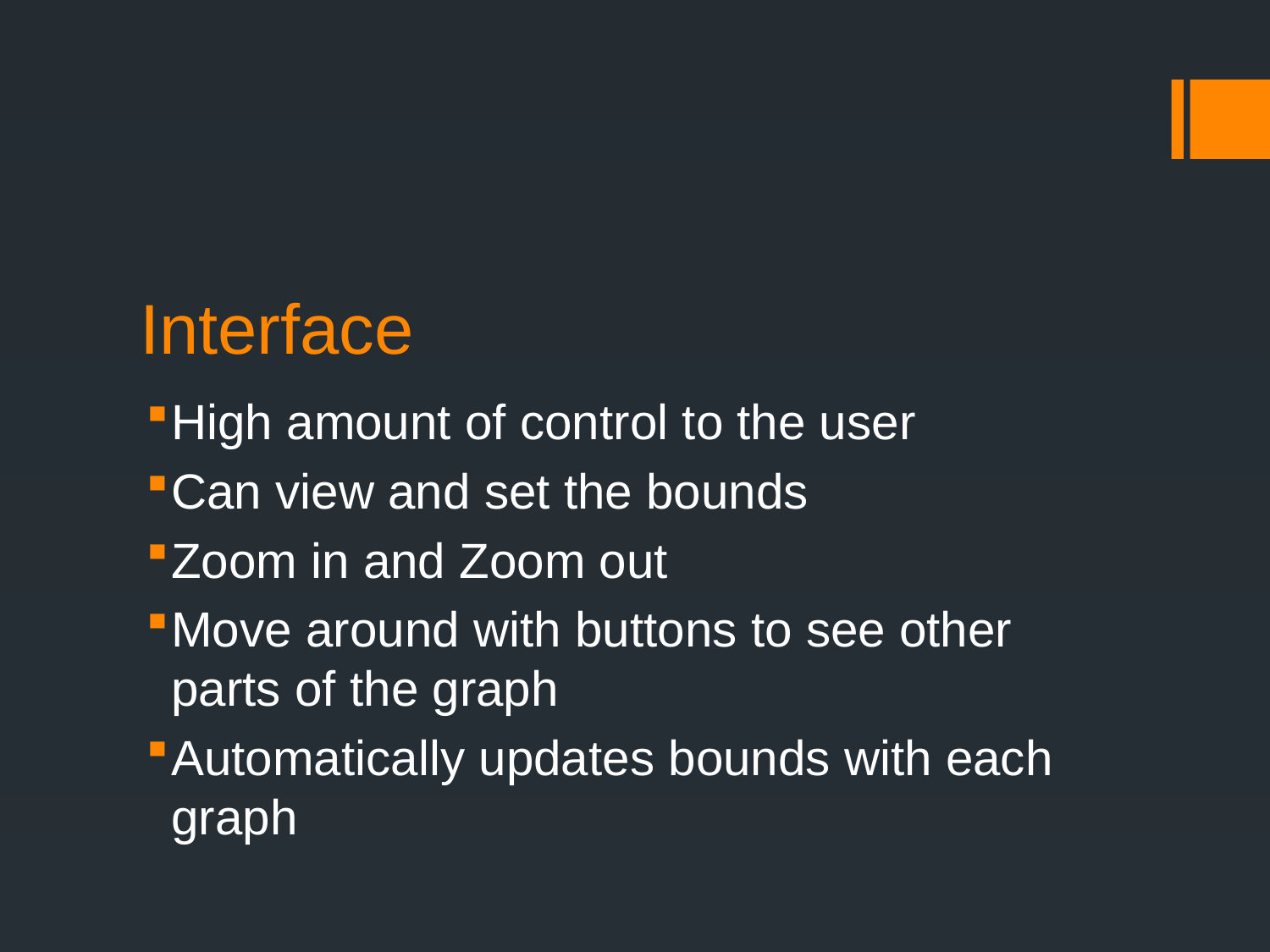

# Interface
High amount of control to the user
Can view and set the bounds
Zoom in and Zoom out
Move around with buttons to see other parts of the graph
Automatically updates bounds with each graph